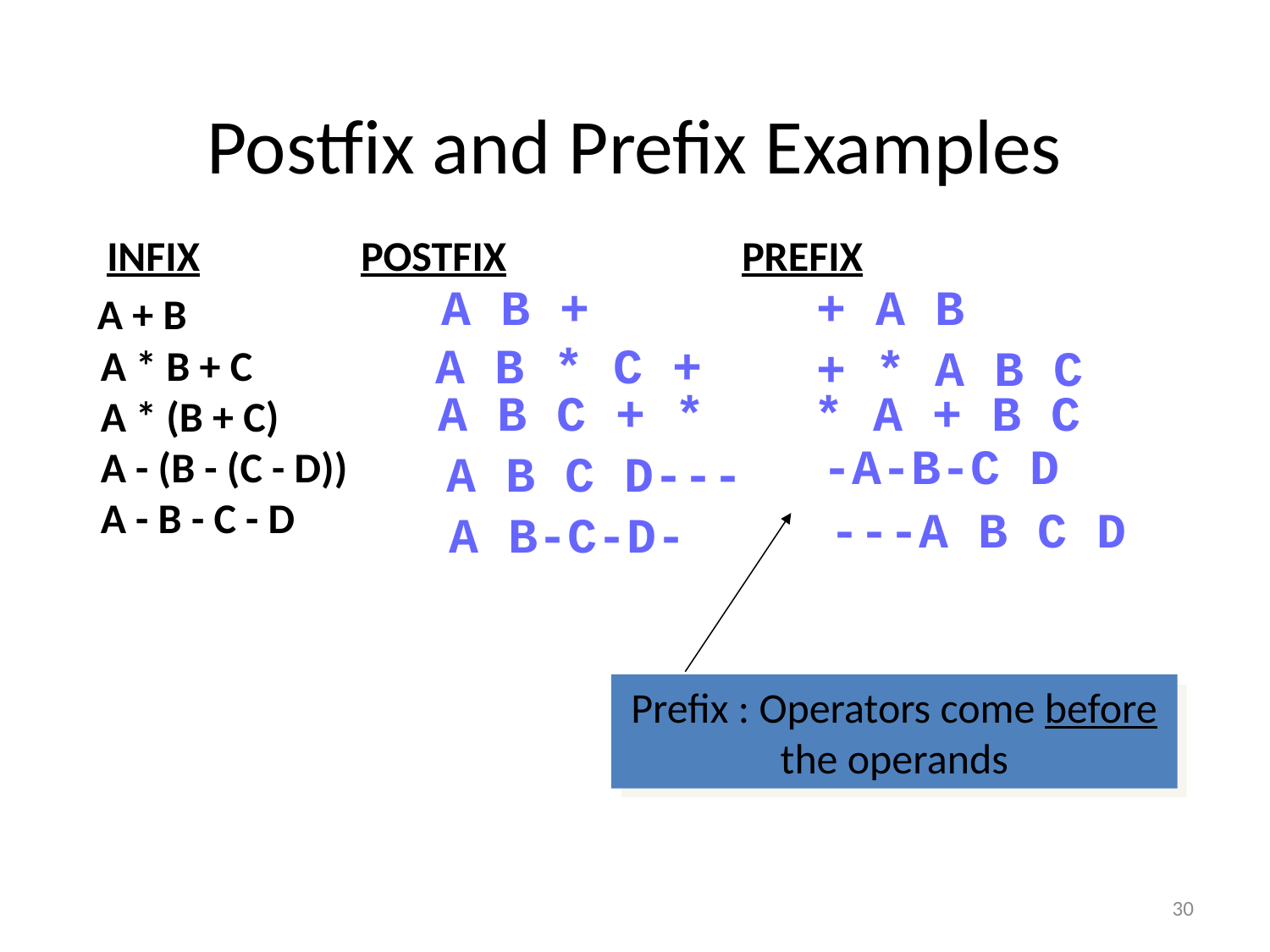

# Postfix and Prefix Examples
	 INFIX		 POSTFIX		 PREFIX
     A + B
A * B + C
A * (B + C)
A - (B - (C - D))
A - B - C - D

A B +
+ A B
A B * C +
+ * A B C
A B C + *
* A + B C
-A-B-C D
A B C D---
---A B C D
A B-C-D-

Prefix : Operators come before the operands
30